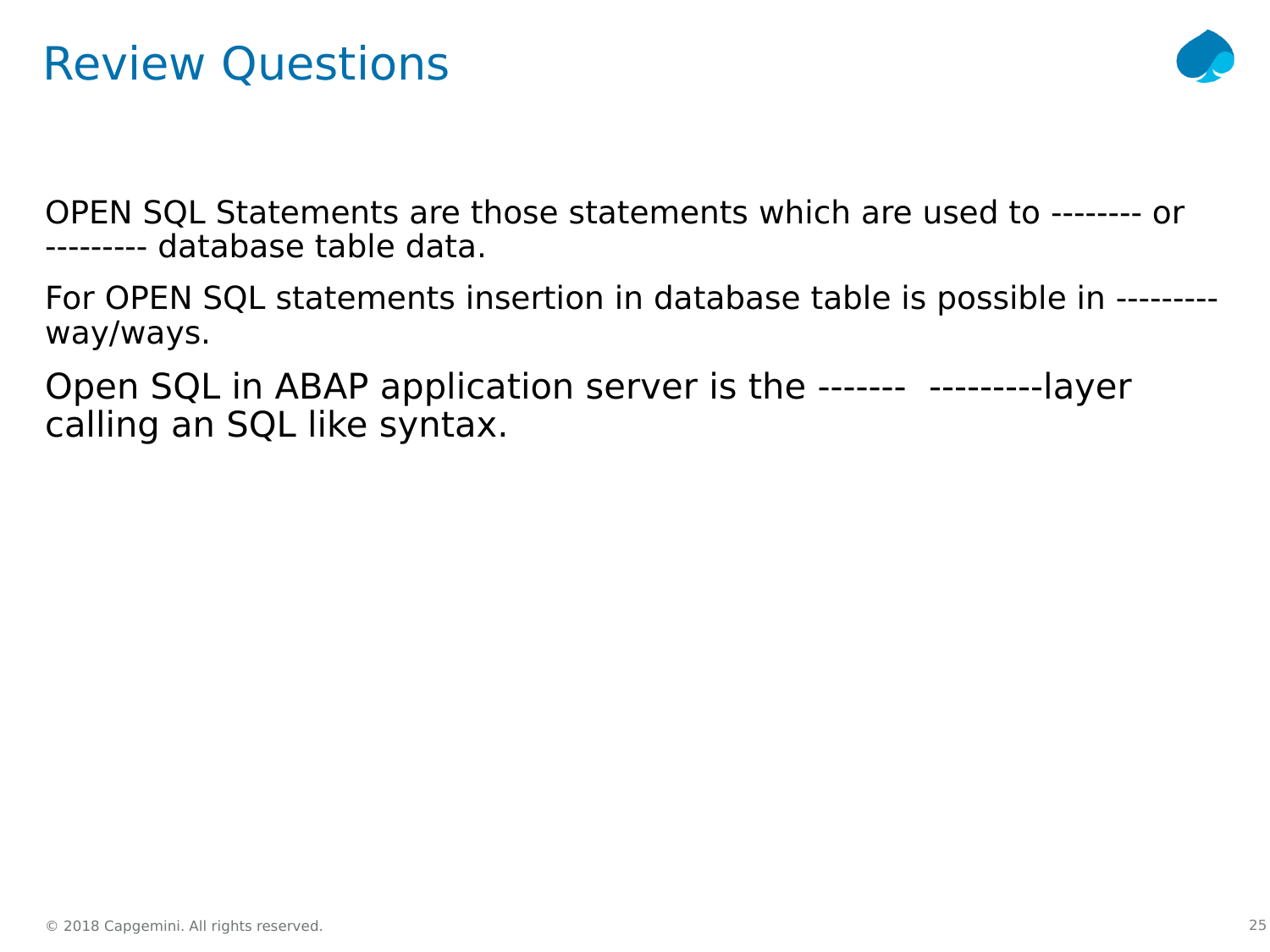

# Review Questions
OPEN SQL Statements are those statements which are used to -------- or --------- database table data.
For OPEN SQL statements insertion in database table is possible in --------- way/ways.
Open SQL in ABAP application server is the -------  ---------layer calling an SQL like syntax.